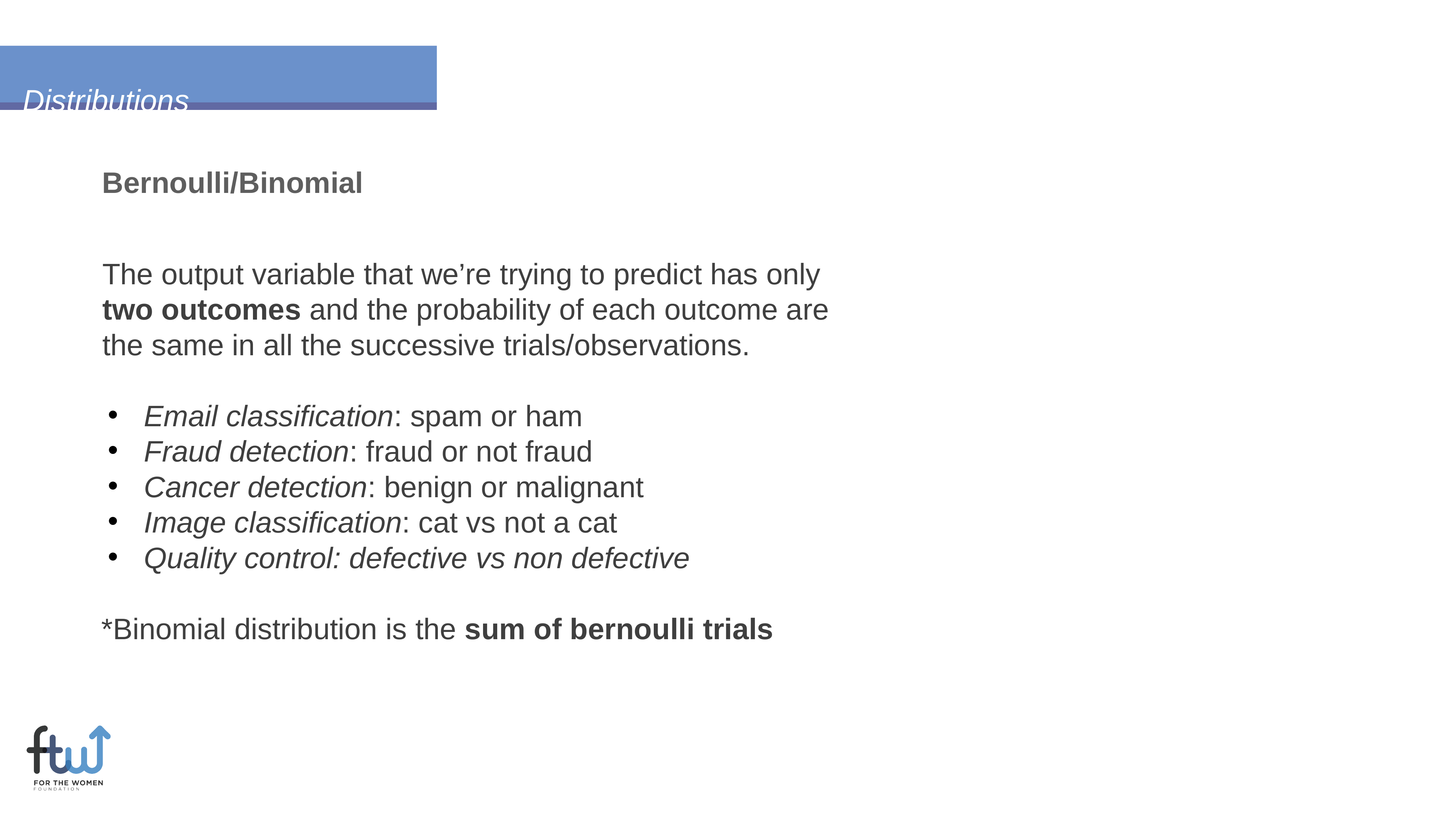

Distributions
Bernoulli/Binomial
The output variable that we’re trying to predict has only two outcomes and the probability of each outcome are the same in all the successive trials/observations.

Email classification: spam or ham
Fraud detection: fraud or not fraud
Cancer detection: benign or malignant
Image classification: cat vs not a cat
Quality control: defective vs non defective

*Binomial distribution is the sum of bernoulli trials